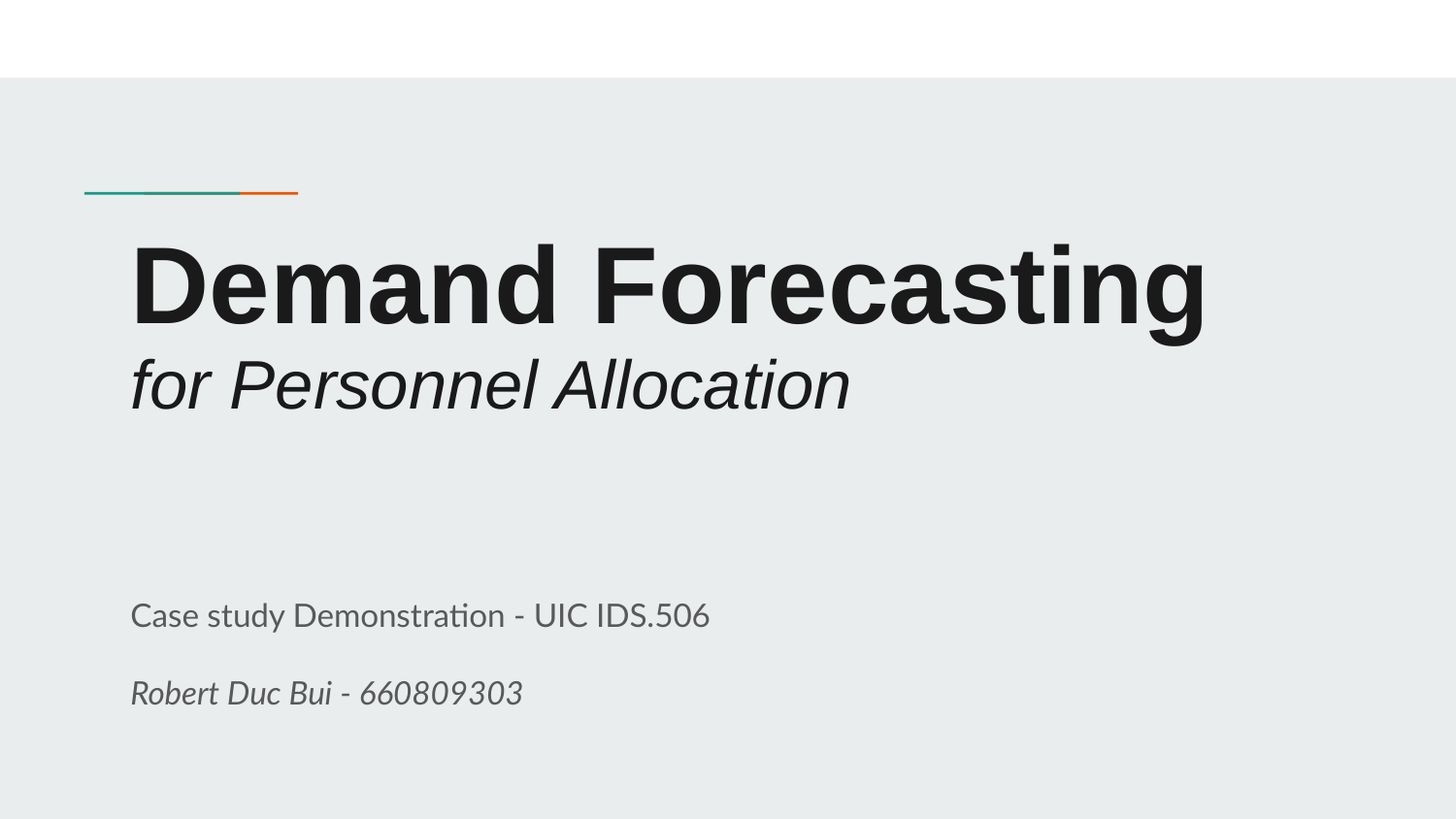

# Demand Forecasting for Personnel Allocation
Case study Demonstration - UIC IDS.506

Robert Duc Bui - 660809303